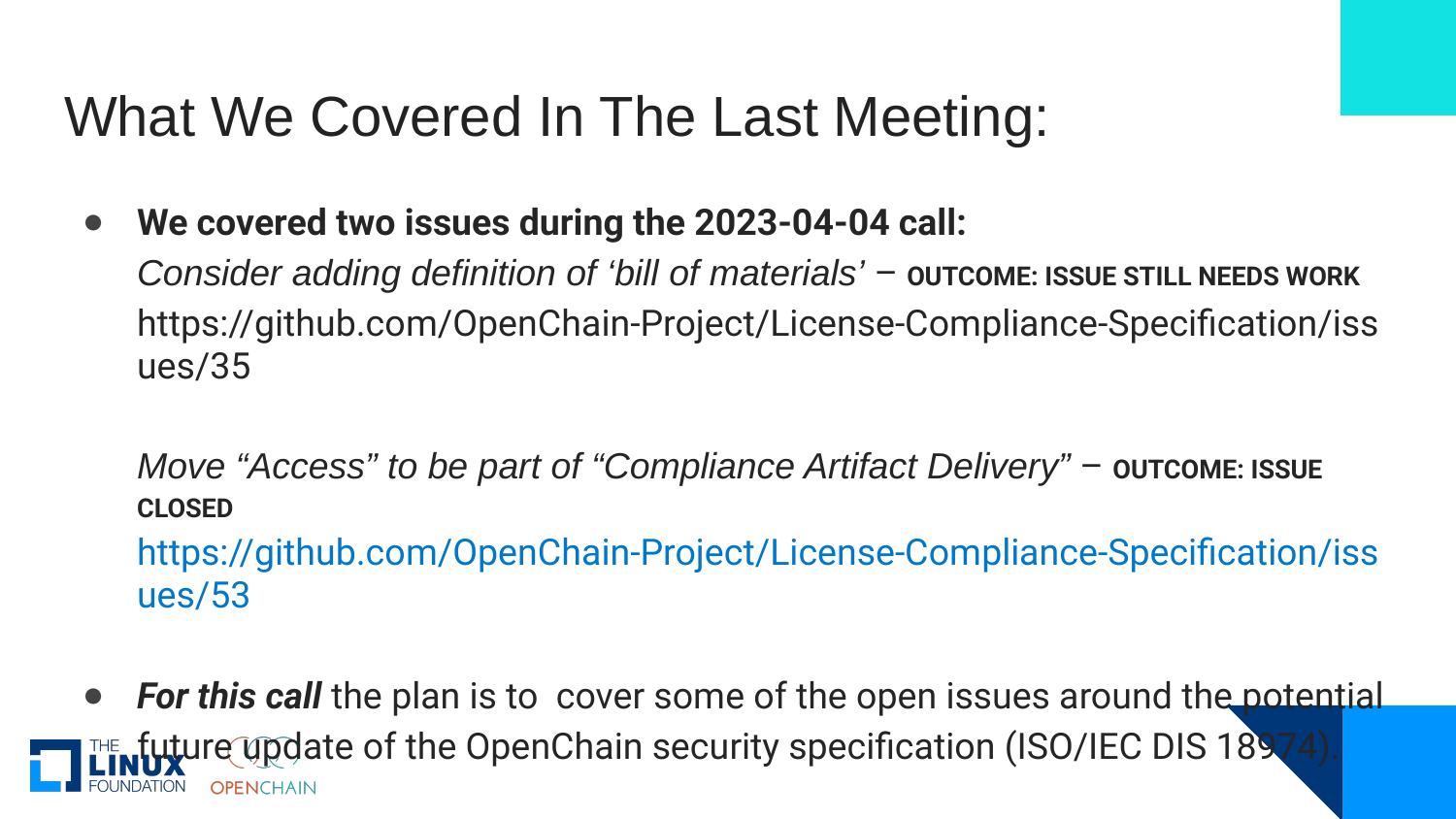

# What We Covered In The Last Meeting:
We covered two issues during the 2023-04-04 call:
Consider adding definition of ‘bill of materials’ – OUTCOME: ISSUE STILL NEEDS WORK
https://github.com/OpenChain-Project/License-Compliance-Specification/issues/35
Move “Access” to be part of “Compliance Artifact Delivery” – OUTCOME: ISSUE CLOSED
https://github.com/OpenChain-Project/License-Compliance-Specification/issues/53

For this call the plan is to  cover some of the open issues around the potential future update of the OpenChain security specification (ISO/IEC DIS 18974).